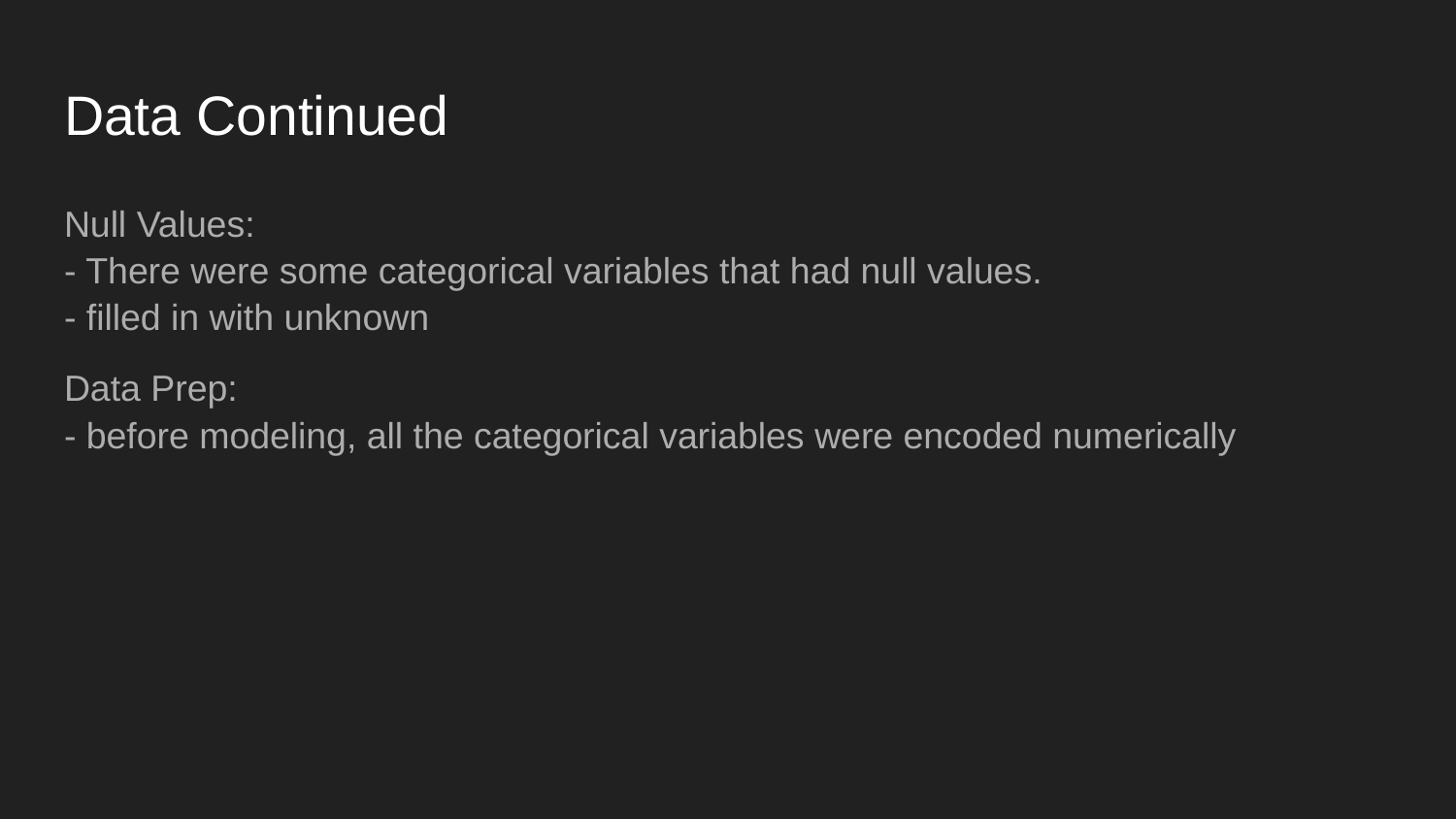

# Data Continued
Null Values:
- There were some categorical variables that had null values.
- filled in with unknown
Data Prep:
- before modeling, all the categorical variables were encoded numerically